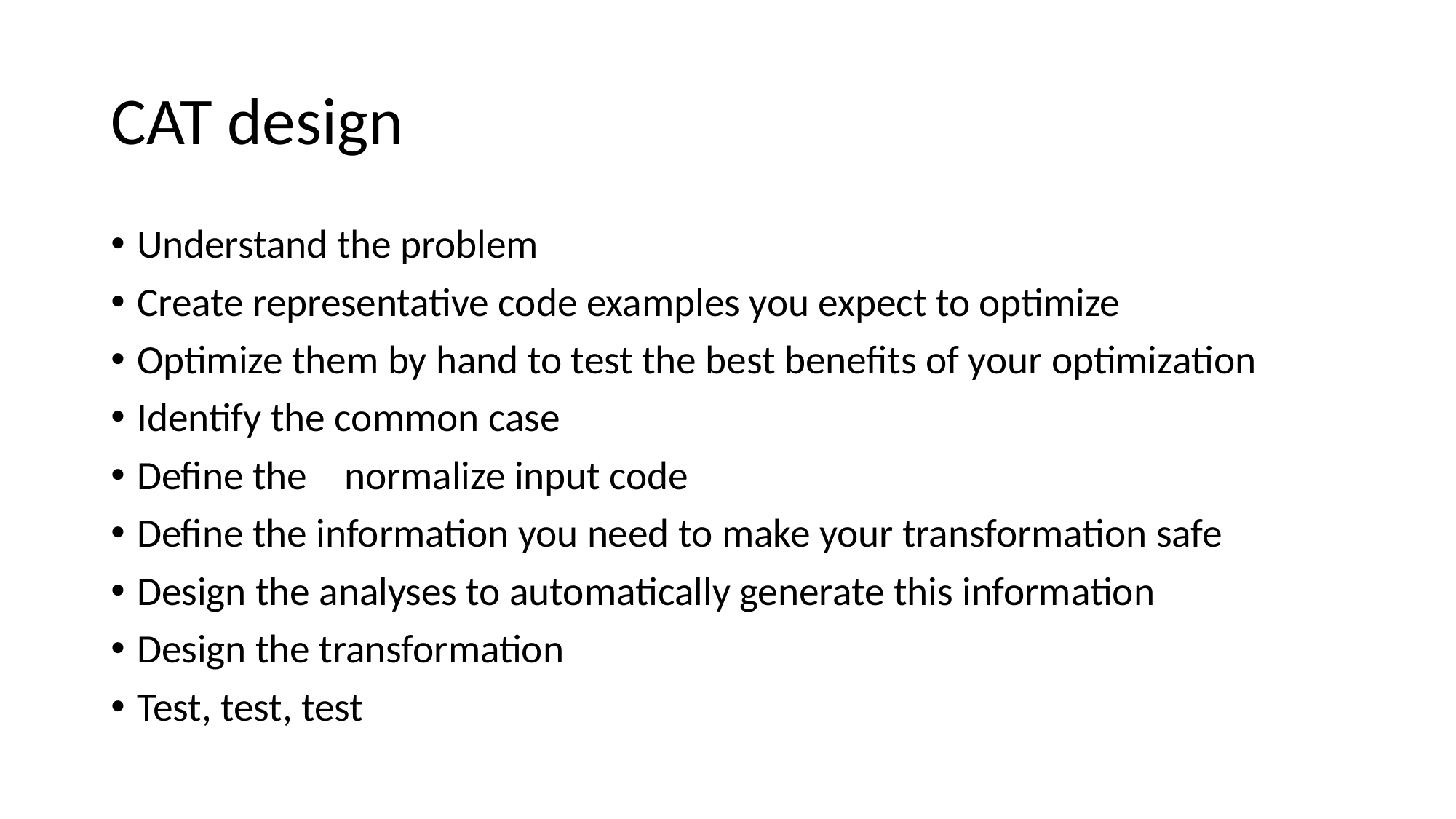

# CAT design
Understand the problem
Create representative code examples you expect to optimize
Optimize them by hand to test the best benefits of your optimization
Identify the common case
Define the 	normalize input code
Define the information you need to make your transformation safe
Design the analyses to automatically generate this information
Design the transformation
Test, test, test